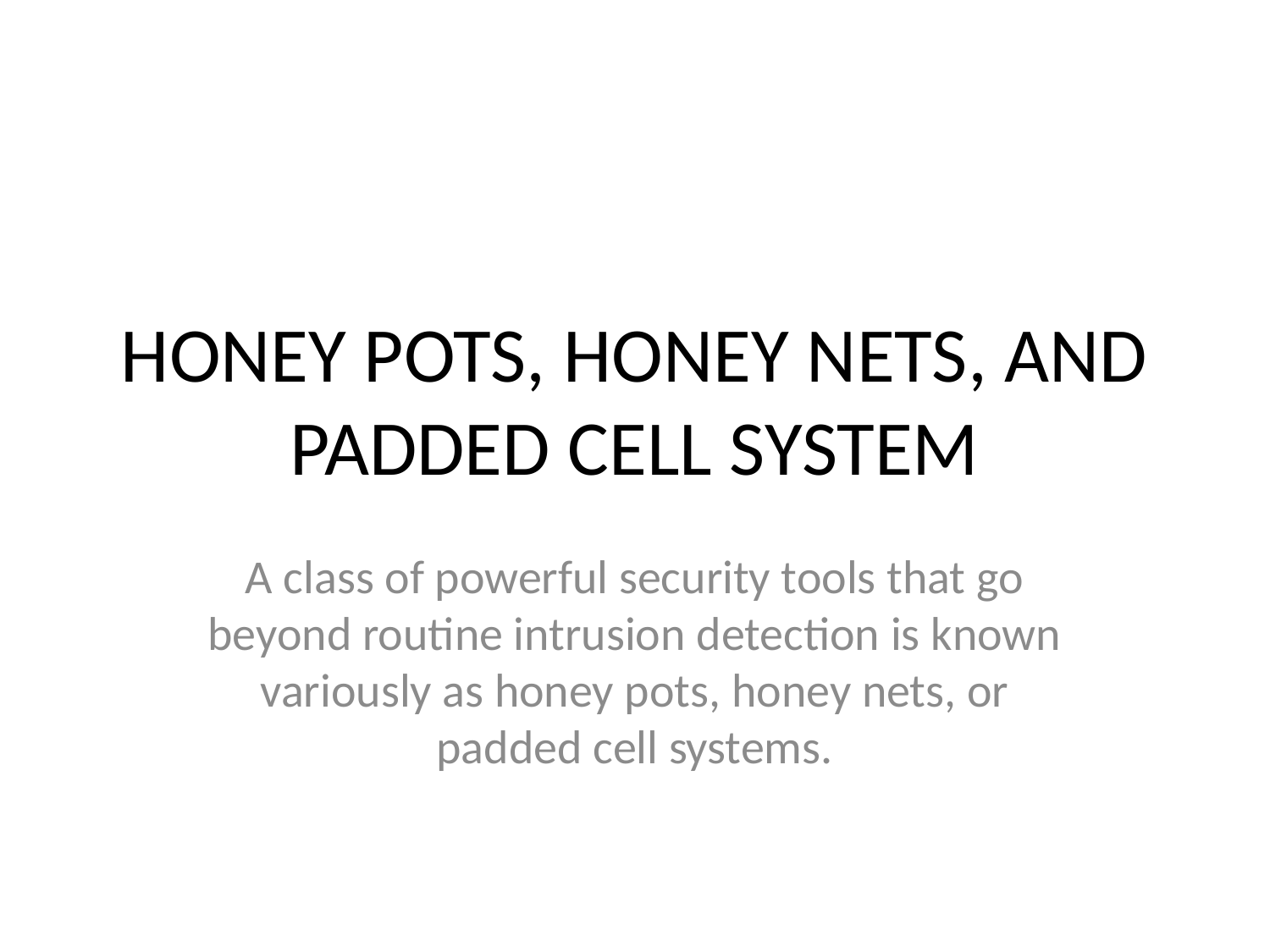

# HONEY POTS, HONEY NETS, AND PADDED CELL SYSTEM
A class of powerful security tools that go beyond routine intrusion detection is known variously as honey pots, honey nets, or padded cell systems.